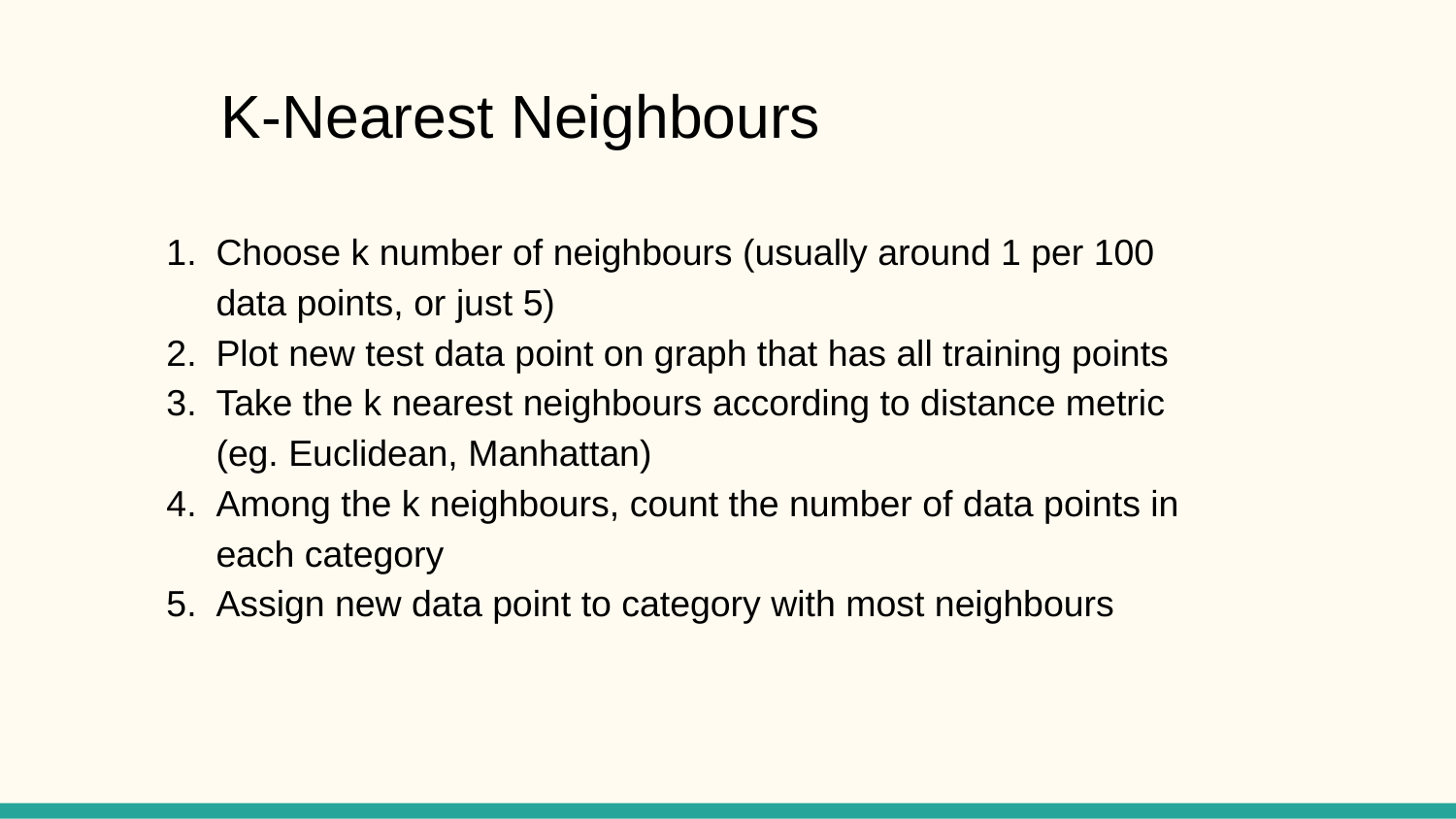

# K-Nearest Neighbours
Choose k number of neighbours (usually around 1 per 100 data points, or just 5)
Plot new test data point on graph that has all training points
Take the k nearest neighbours according to distance metric (eg. Euclidean, Manhattan)
Among the k neighbours, count the number of data points in each category
Assign new data point to category with most neighbours